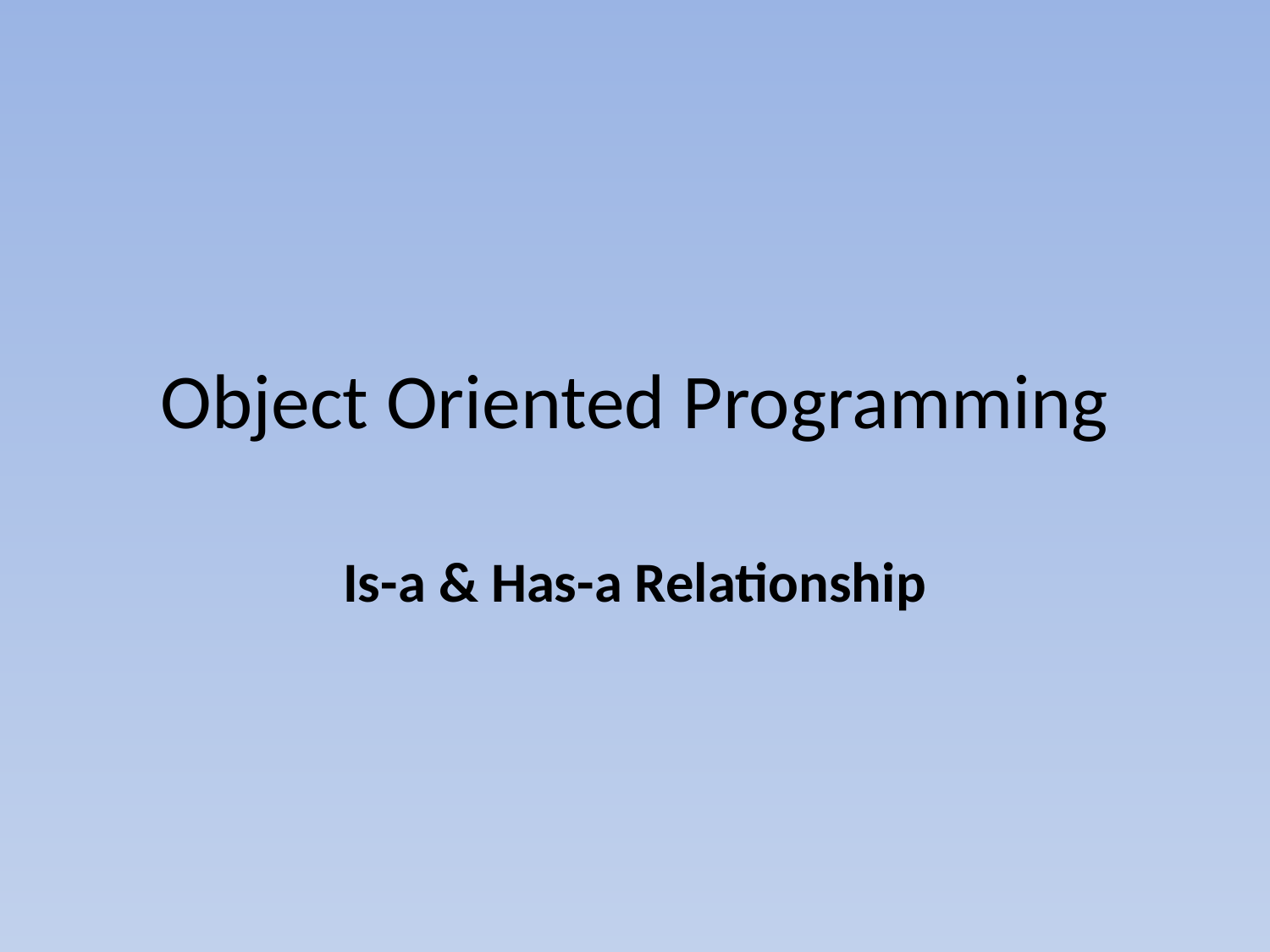

# Object Oriented Programming
Is-a & Has-a Relationship